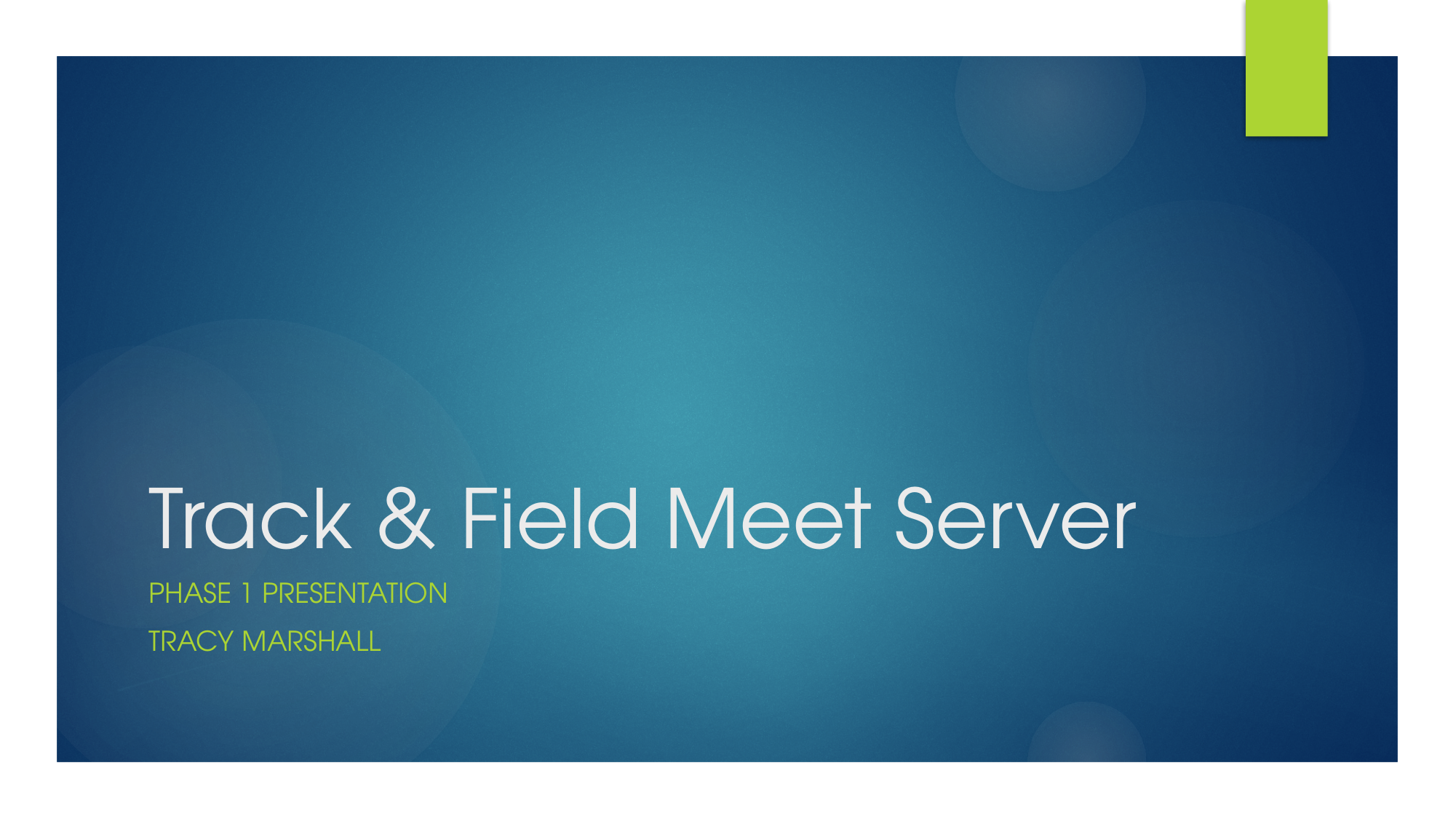

# Track & Field Meet Server
Phase 1 Presentation
Tracy Marshall